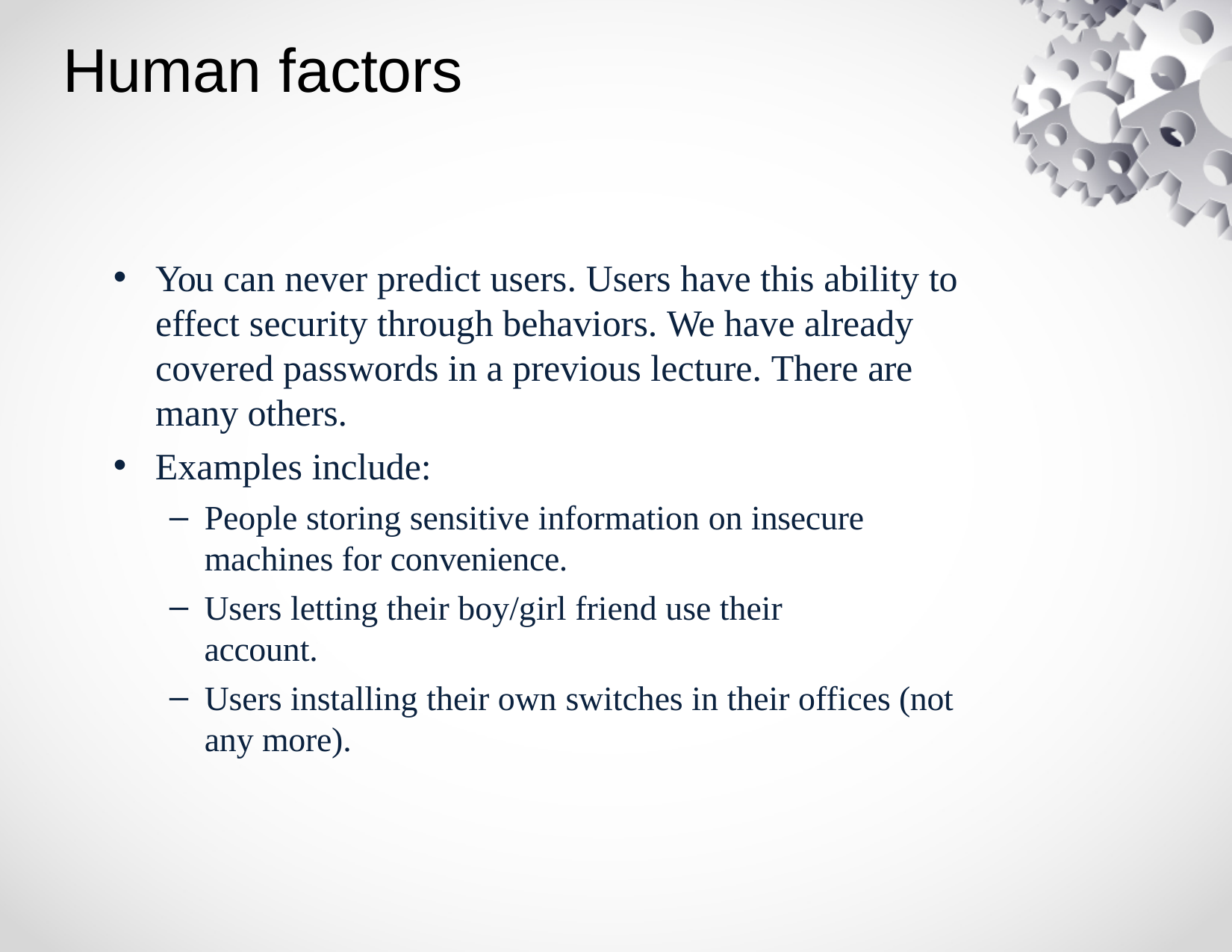

# Human factors
You can never predict users. Users have this ability to effect security through behaviors. We have already covered passwords in a previous lecture. There are many others.
Examples include:
People storing sensitive information on insecure machines for convenience.
Users letting their boy/girl friend use their account.
Users installing their own switches in their offices (not any more).